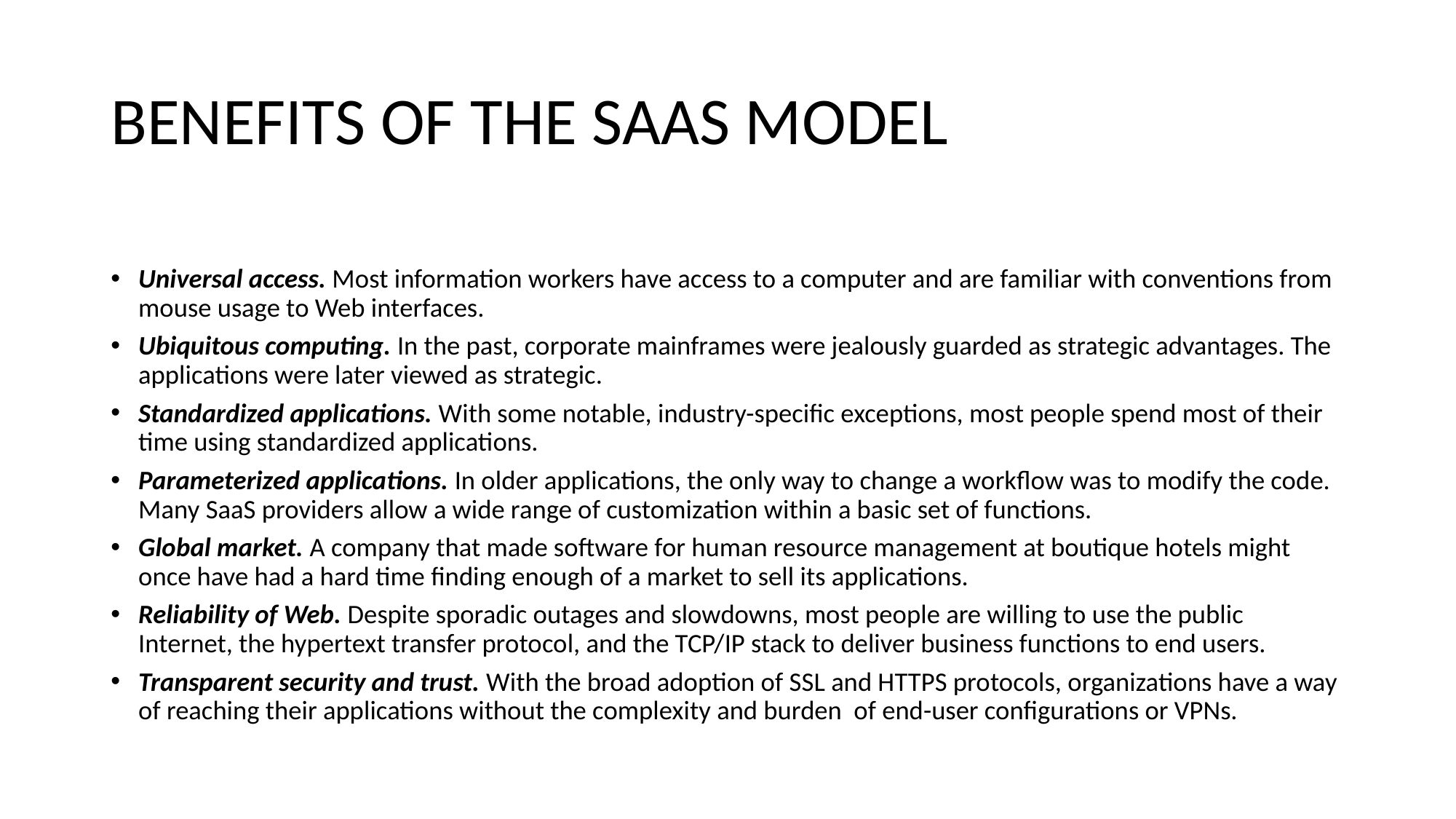

# BENEFITS OF THE SAAS MODEL

Universal access. Most information workers have access to a computer and are familiar with conventions from mouse usage to Web interfaces.
Ubiquitous computing. In the past, corporate mainframes were jealously guarded as strategic advantages. The applications were later viewed as strategic.
Standardized applications. With some notable, industry-specific exceptions, most people spend most of their time using standardized applications.
Parameterized applications. In older applications, the only way to change a workflow was to modify the code. Many SaaS providers allow a wide range of customization within a basic set of functions.
Global market. A company that made software for human resource management at boutique hotels might once have had a hard time finding enough of a market to sell its applications.
Reliability of Web. Despite sporadic outages and slowdowns, most people are willing to use the public Internet, the hypertext transfer protocol, and the TCP/IP stack to deliver business functions to end users.
Transparent security and trust. With the broad adoption of SSL and HTTPS protocols, organizations have a way of reaching their applications without the complexity and burden  of end-user configurations or VPNs.